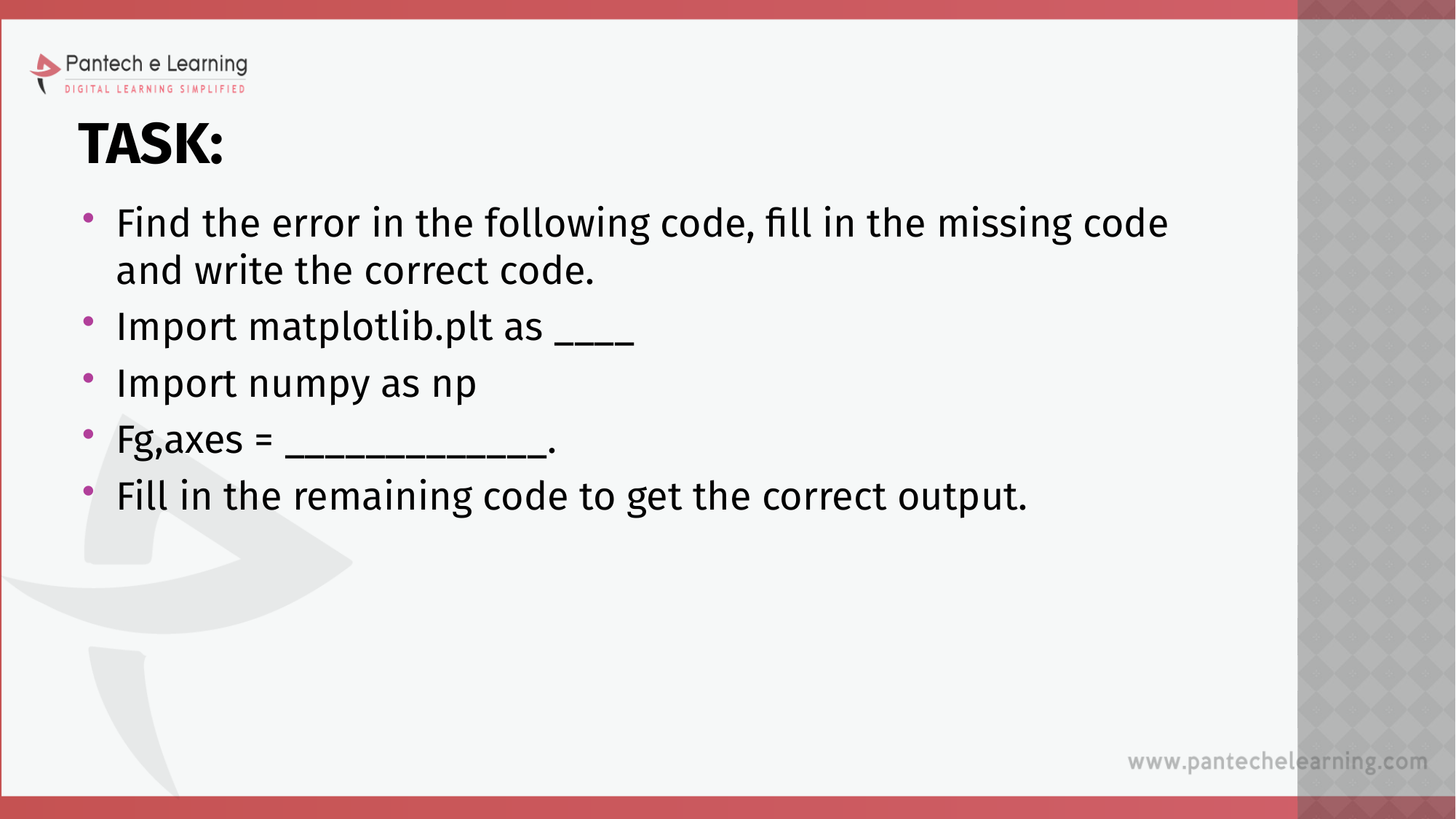

# TASk:
Find the error in the following code, fill in the missing code and write the correct code.
Import matplotlib.plt as ____
Import numpy as np
Fg,axes = _____________.
Fill in the remaining code to get the correct output.